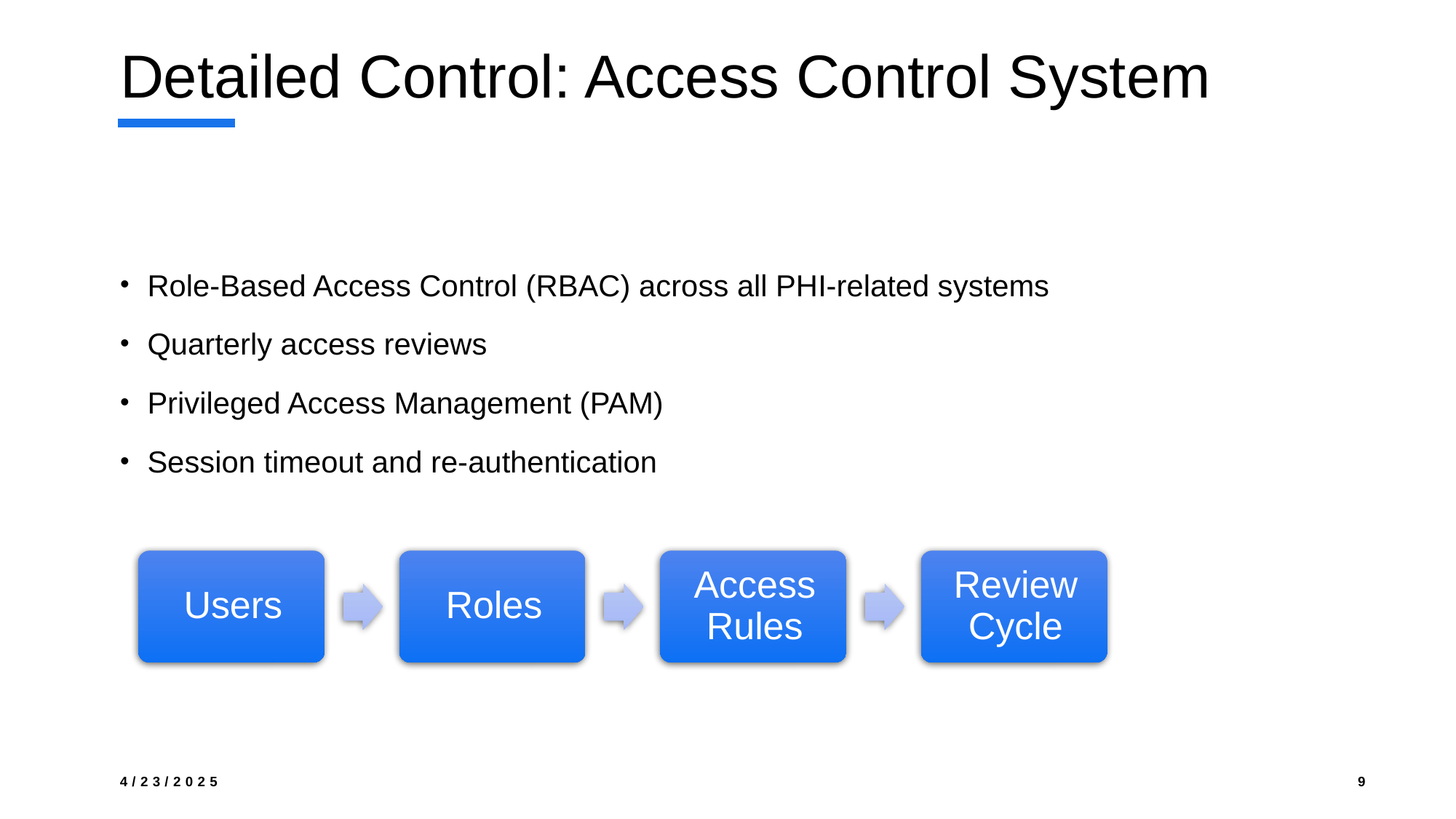

# Detailed Control: Access Control System
Role-Based Access Control (RBAC) across all PHI-related systems
Quarterly access reviews
Privileged Access Management (PAM)
Session timeout and re-authentication

Users

Roles

Access Rules

Review Cycle
4/23/2025

9